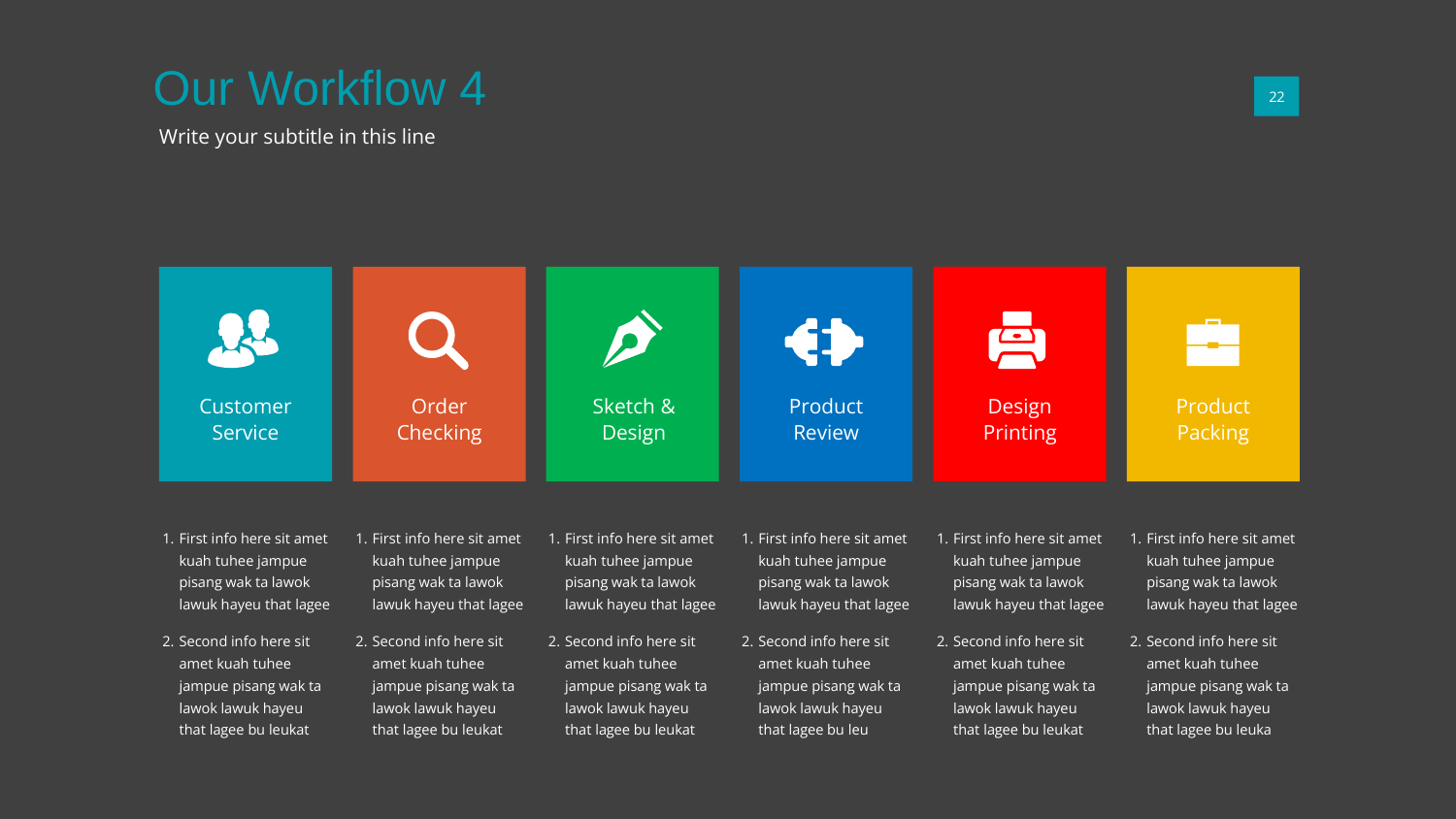

Our Workflow 4

01
22
Write your subtitle in this line

Customer
Service

Order
Checking

Sketch &
Design

Product
Review

Design
Printing

Product
Packing
First info here sit amet kuah tuhee jampue pisang wak ta lawok lawuk hayeu that lagee
Second info here sit amet kuah tuhee jampue pisang wak ta lawok lawuk hayeu that lagee bu leukat
First info here sit amet kuah tuhee jampue pisang wak ta lawok lawuk hayeu that lagee
Second info here sit amet kuah tuhee jampue pisang wak ta lawok lawuk hayeu that lagee bu leukat
First info here sit amet kuah tuhee jampue pisang wak ta lawok lawuk hayeu that lagee
Second info here sit amet kuah tuhee jampue pisang wak ta lawok lawuk hayeu that lagee bu leukat
First info here sit amet kuah tuhee jampue pisang wak ta lawok lawuk hayeu that lagee
Second info here sit amet kuah tuhee jampue pisang wak ta lawok lawuk hayeu that lagee bu leu
First info here sit amet kuah tuhee jampue pisang wak ta lawok lawuk hayeu that lagee
Second info here sit amet kuah tuhee jampue pisang wak ta lawok lawuk hayeu that lagee bu leukat
First info here sit amet kuah tuhee jampue pisang wak ta lawok lawuk hayeu that lagee
Second info here sit amet kuah tuhee jampue pisang wak ta lawok lawuk hayeu that lagee bu leuka